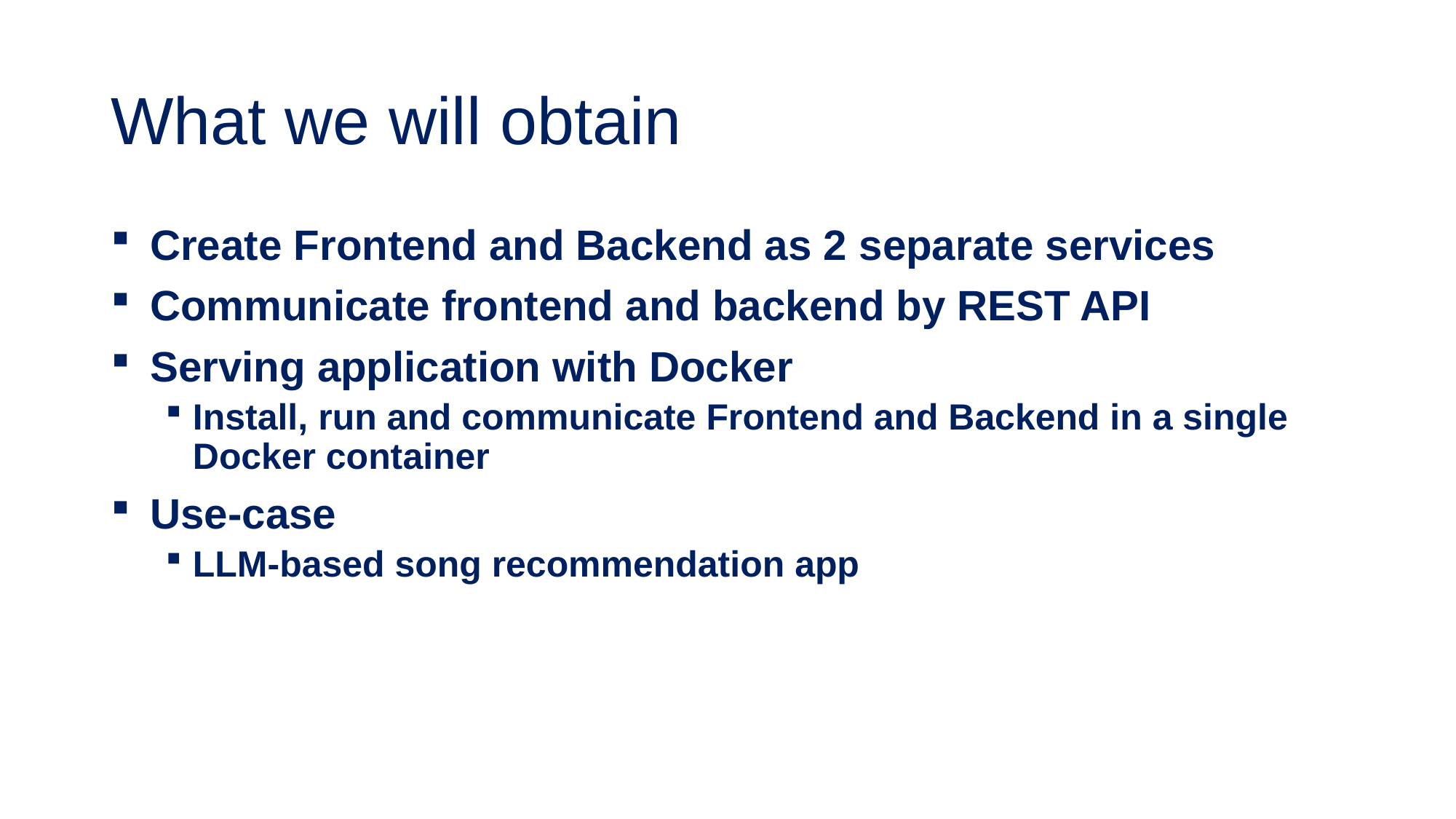

# What we will obtain
 Create Frontend and Backend as 2 separate services
 Communicate frontend and backend by REST API
 Serving application with Docker
Install, run and communicate Frontend and Backend in a single Docker container
 Use-case
LLM-based song recommendation app